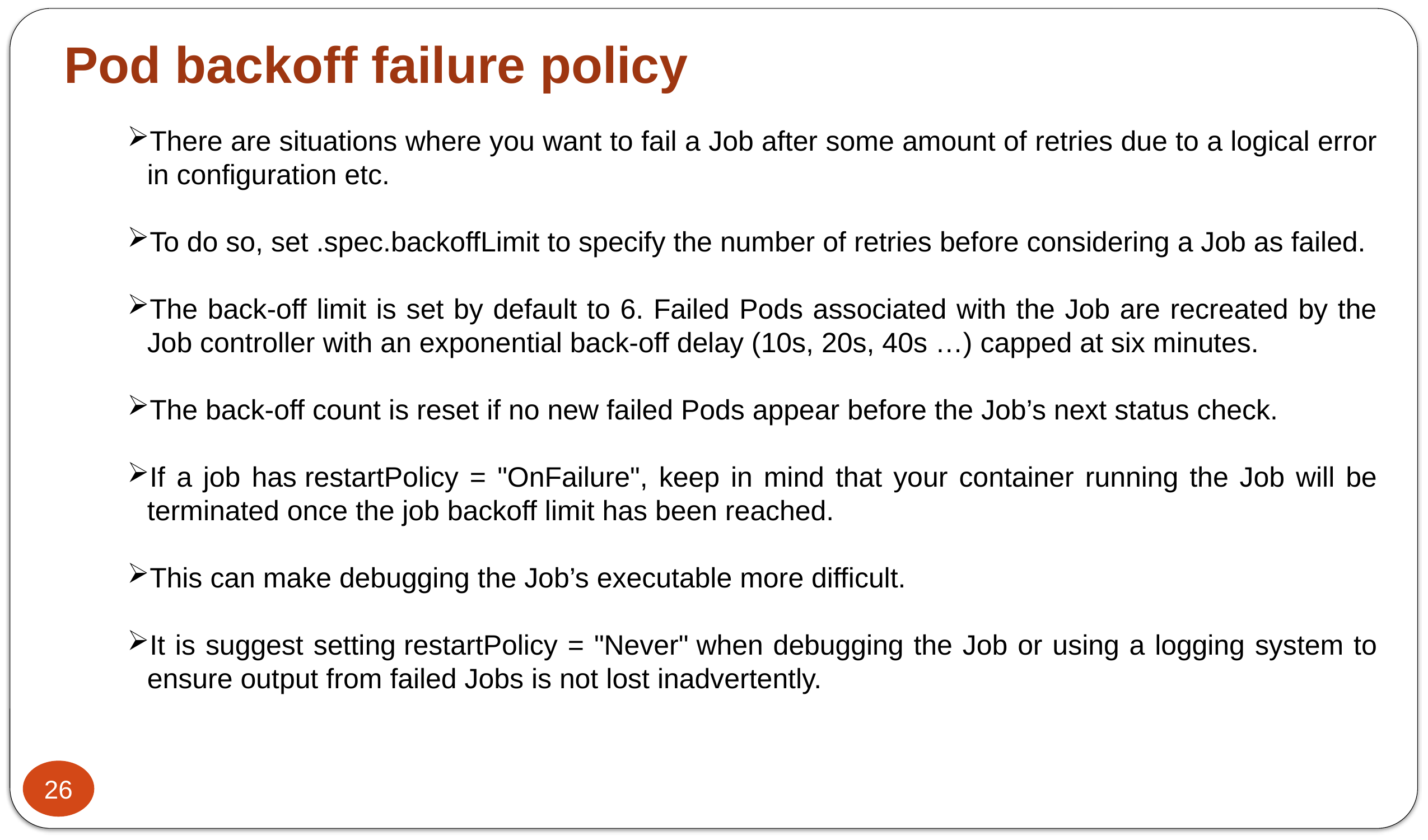

Pod backoff failure policy
There are situations where you want to fail a Job after some amount of retries due to a logical error in configuration etc.

To do so, set .spec.backoffLimit to specify the number of retries before considering a Job as failed.

The back-off limit is set by default to 6. Failed Pods associated with the Job are recreated by the Job controller with an exponential back-off delay (10s, 20s, 40s …) capped at six minutes.

The back-off count is reset if no new failed Pods appear before the Job’s next status check.

If a job has restartPolicy = "OnFailure", keep in mind that your container running the Job will be terminated once the job backoff limit has been reached.

This can make debugging the Job’s executable more difficult.

It is suggest setting restartPolicy = "Never" when debugging the Job or using a logging system to ensure output from failed Jobs is not lost inadvertently.

26